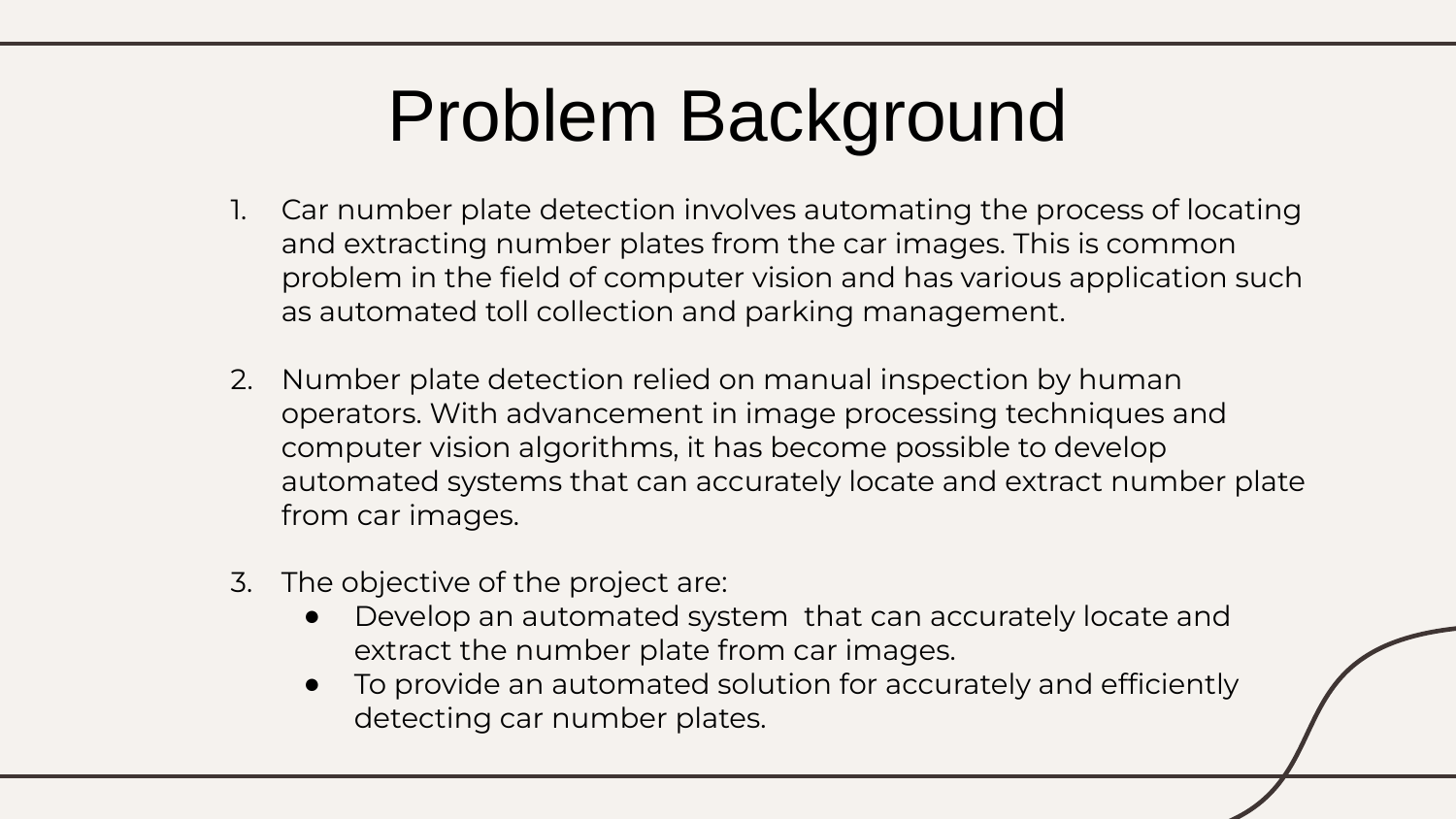

# Problem Background
Car number plate detection involves automating the process of locating and extracting number plates from the car images. This is common problem in the field of computer vision and has various application such as automated toll collection and parking management.

Number plate detection relied on manual inspection by human
operators. With advancement in image processing techniques and computer vision algorithms, it has become possible to develop automated systems that can accurately locate and extract number plate from car images.

The objective of the project are:
Develop an automated system  that can accurately locate and extract the number plate from car images.
To provide an automated solution for accurately and efficiently detecting car number plates.